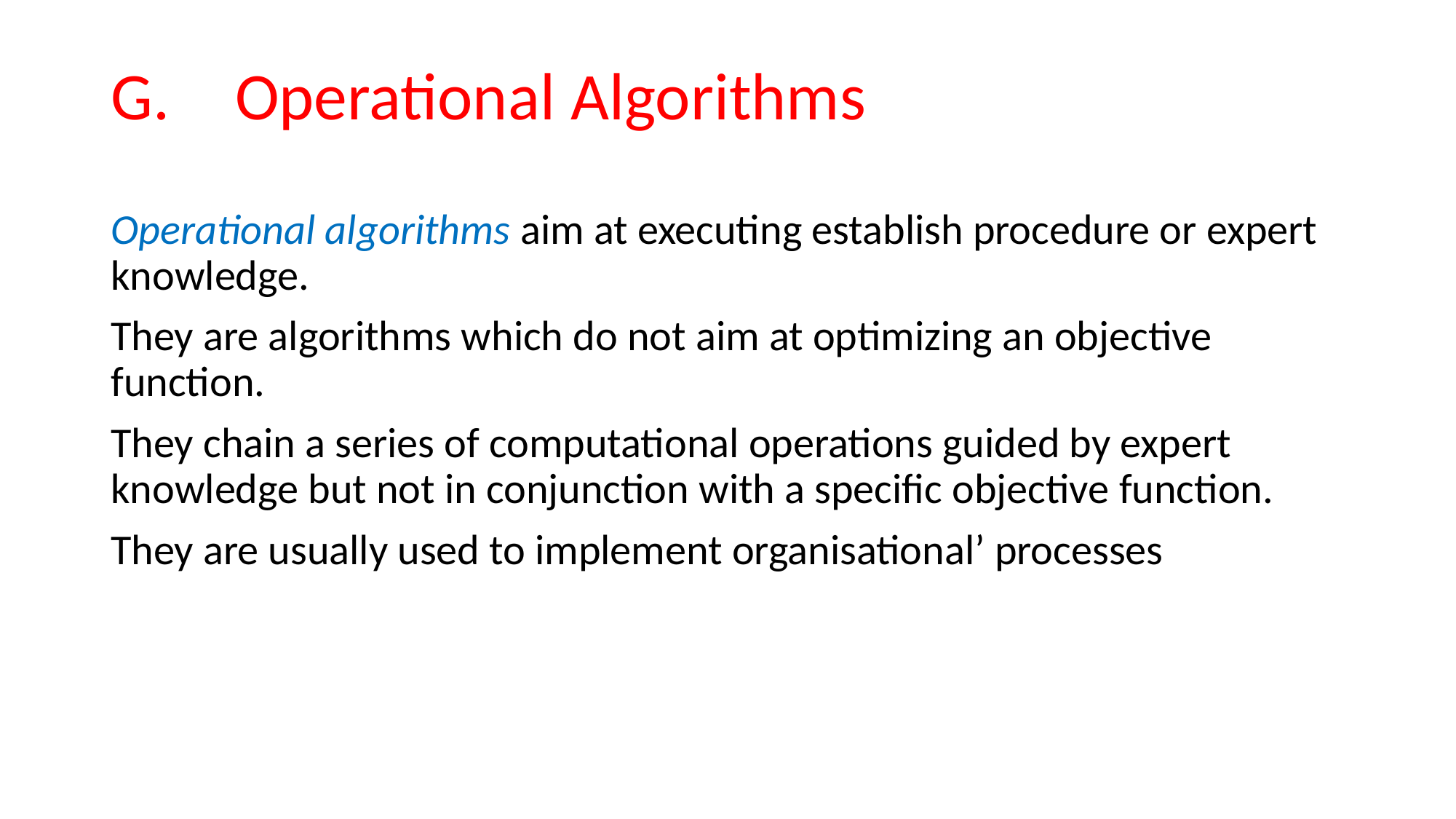

# G.	 Operational Algorithms
Operational algorithms aim at executing establish procedure or expert knowledge.
They are algorithms which do not aim at optimizing an objective function.
They chain a series of computational operations guided by expert knowledge but not in conjunction with a specific objective function.
They are usually used to implement organisational’ processes